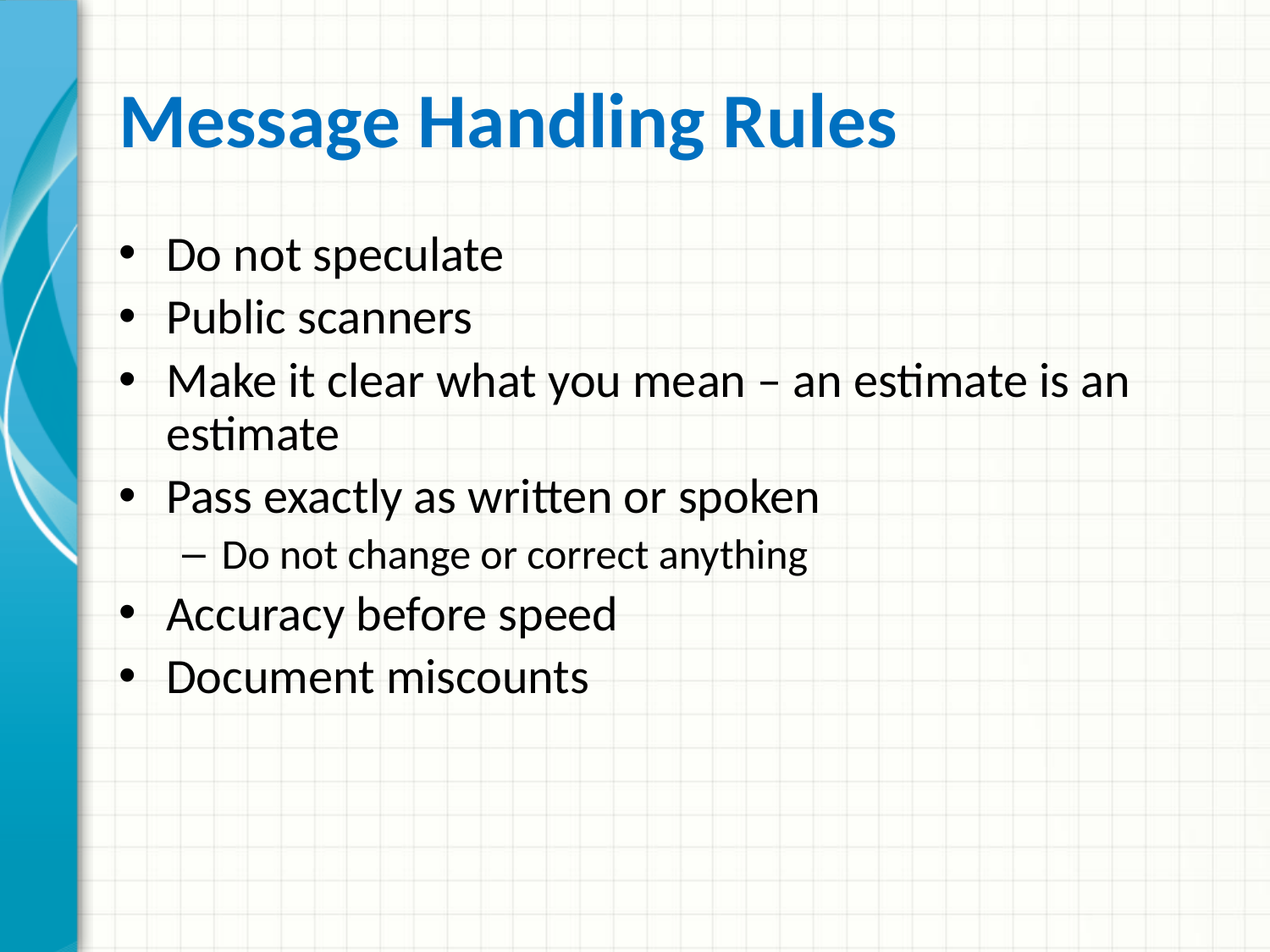

# Message Handling Rules
Do not speculate
Public scanners
Make it clear what you mean – an estimate is an estimate
Pass exactly as written or spoken
Do not change or correct anything
Accuracy before speed
Document miscounts